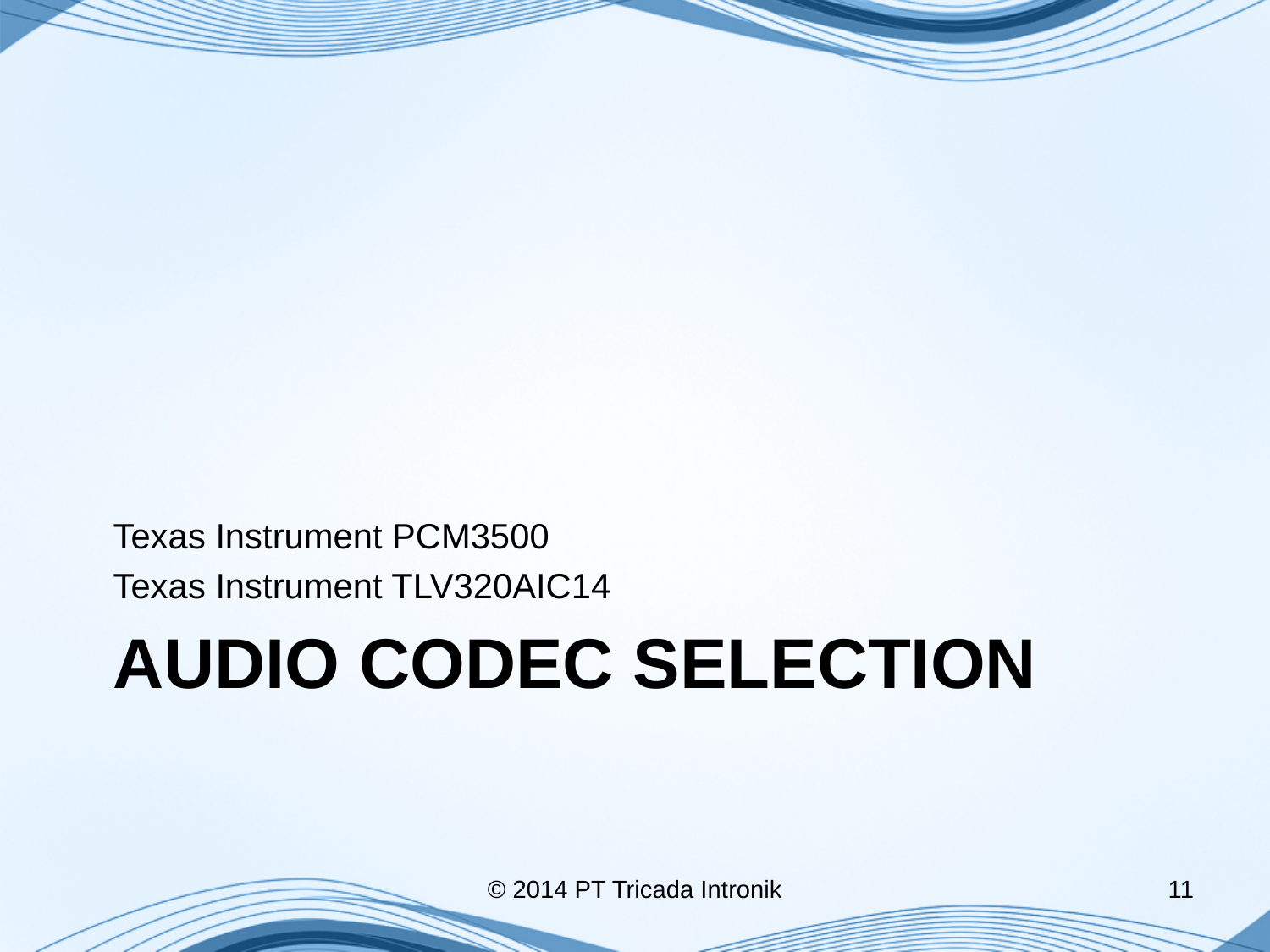

Texas Instrument PCM3500
Texas Instrument TLV320AIC14
# Audio Codec Selection

© 2014 PT Tricada Intronik
11